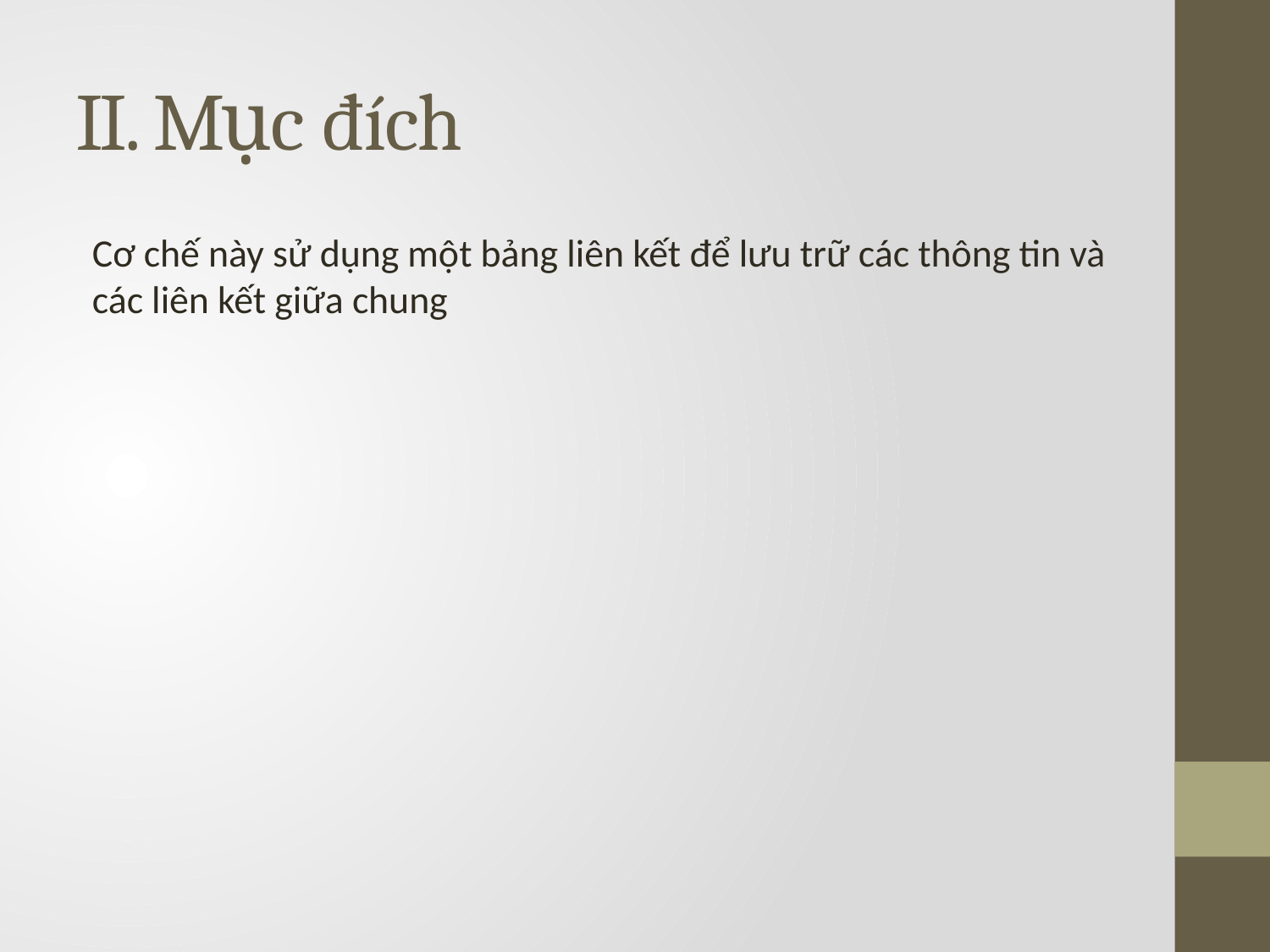

# II. Mục đích
Cơ chế này sử dụng một bảng liên kết để lưu trữ các thông tin và các liên kết giữa chung